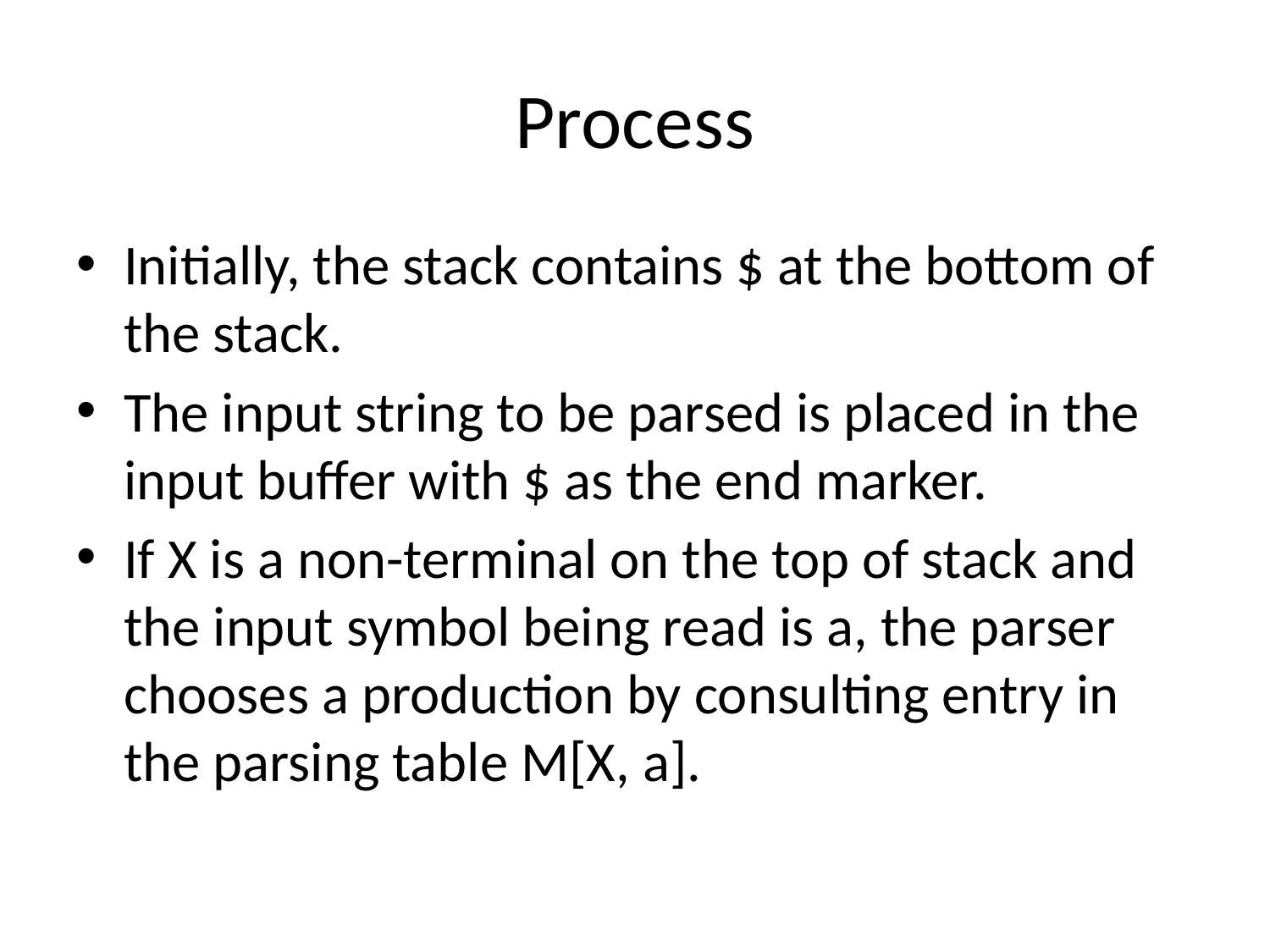

# Process
Initially, the stack contains $ at the bottom of the stack.
The input string to be parsed is placed in the input buffer with $ as the end marker.
If X is a non-terminal on the top of stack and the input symbol being read is a, the parser chooses a production by consulting entry in the parsing table M[X, a].